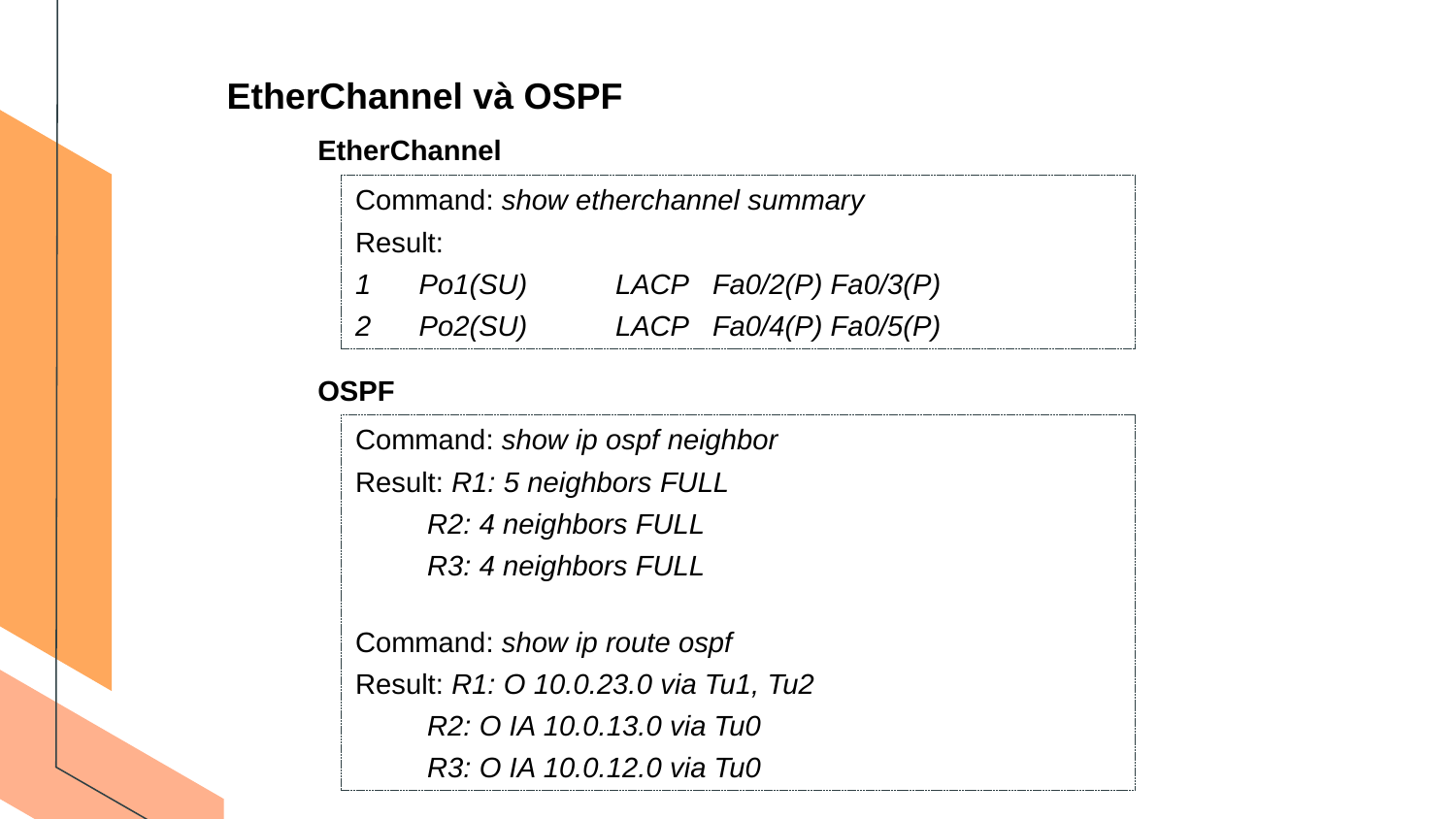

EtherChannel và OSPF
EtherChannel
Command: show etherchannel summary
Result:
1      Po1(SU)           LACP   Fa0/2(P) Fa0/3(P)
2      Po2(SU)           LACP   Fa0/4(P) Fa0/5(P)
OSPF
Command: show ip ospf neighbor
Result: R1: 5 neighbors FULL
         R2: 4 neighbors FULL
         R3: 4 neighbors FULL

Command: show ip route ospf
Result: R1: O 10.0.23.0 via Tu1, Tu2
         R2: O IA 10.0.13.0 via Tu0
         R3: O IA 10.0.12.0 via Tu0